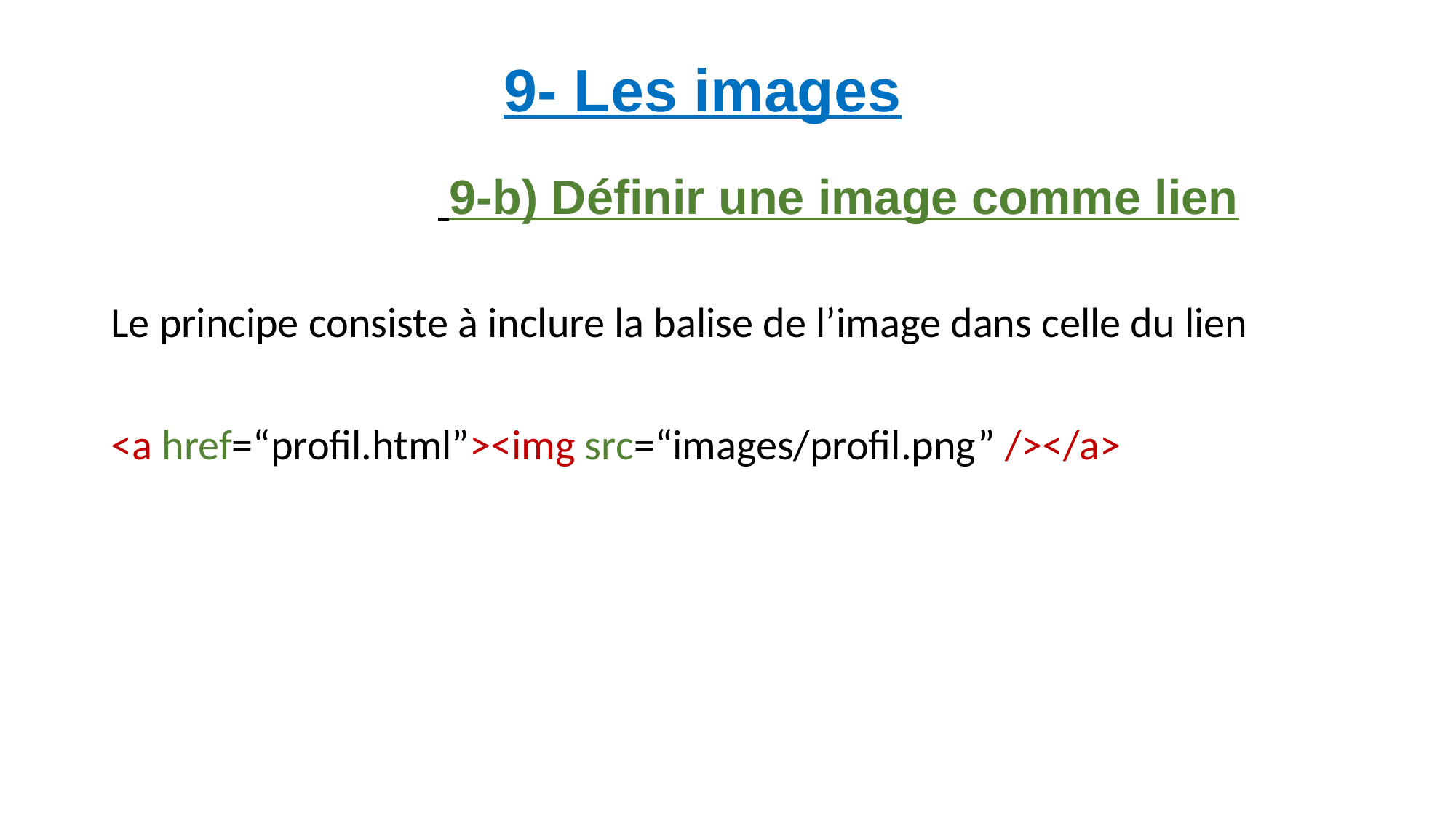

# 9- Les images

			 9-b) Définir une image comme lien

Le principe consiste à inclure la balise de l’image dans celle du lien

<a href=“profil.html”><img src=“images/profil.png” /></a>